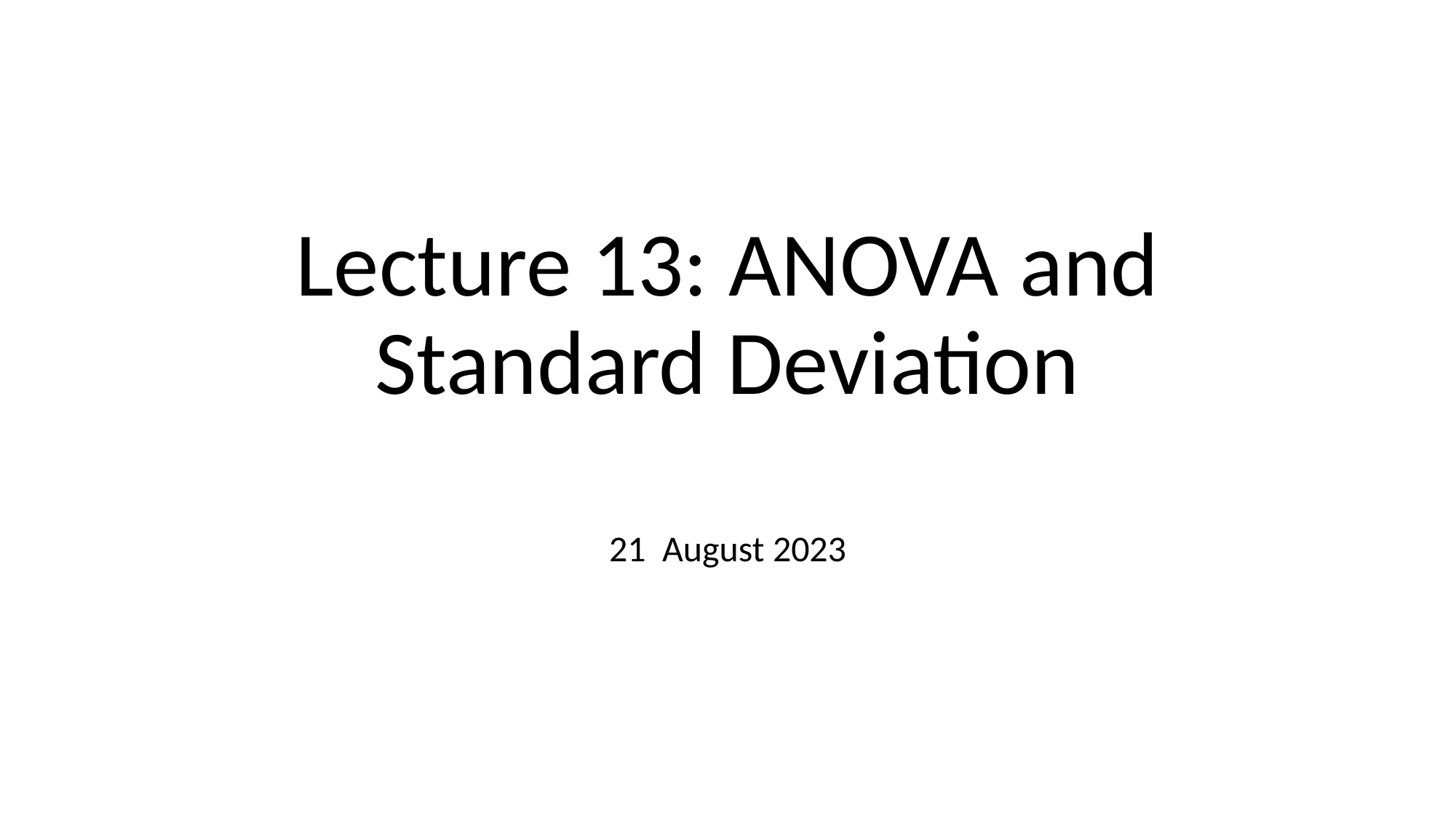

# Lecture 13: ANOVA and Standard Deviation
21  August 2023